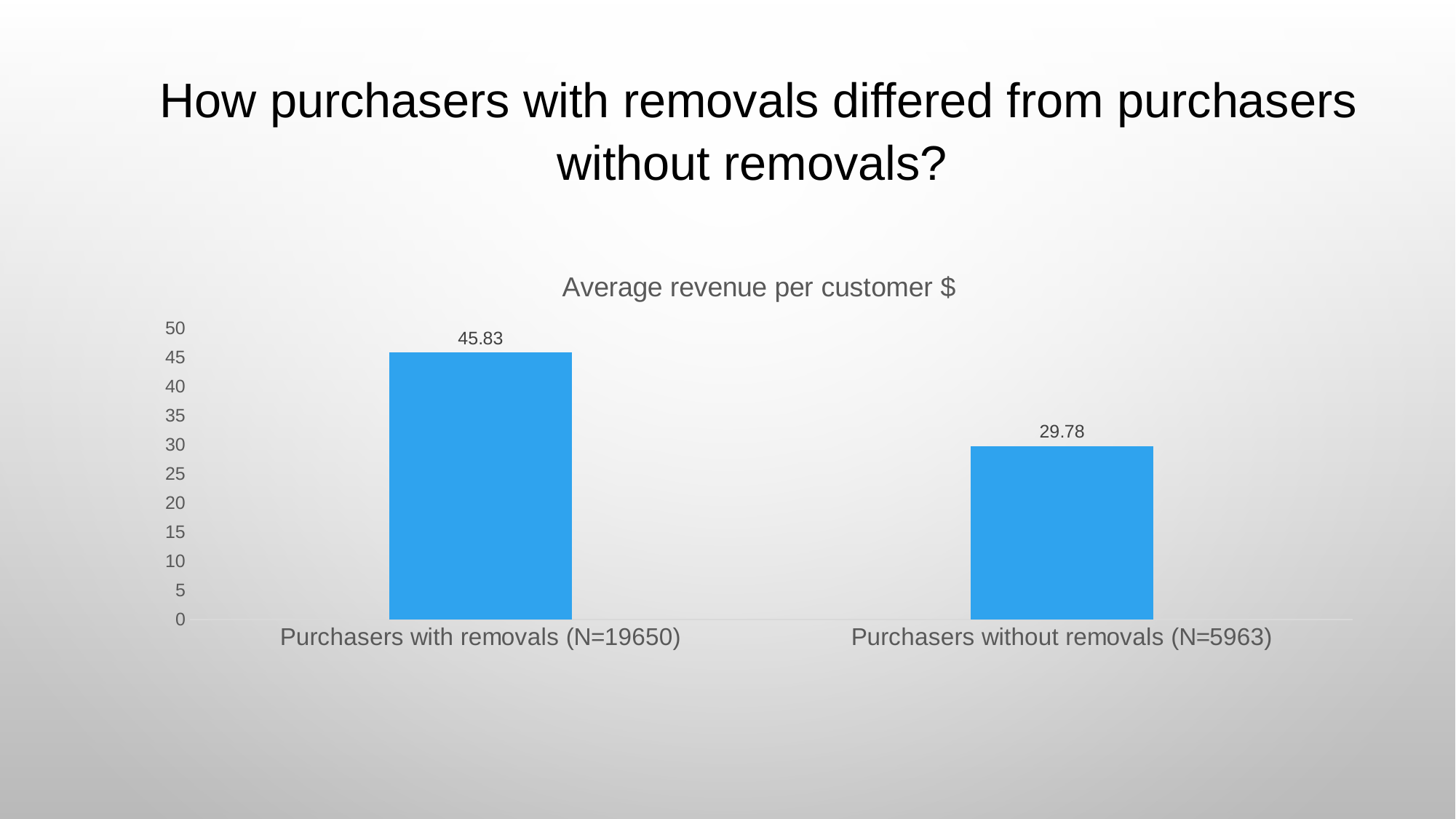

# How purchasers with removals differed from purchasers without removals?

### Chart: Average revenue per customer $

| Category | Average revenue per customer $ |
|---|---|
| Purchasers with removals (N=19650) | 45.83 |
| Purchasers without removals (N=5963) | 29.78 |